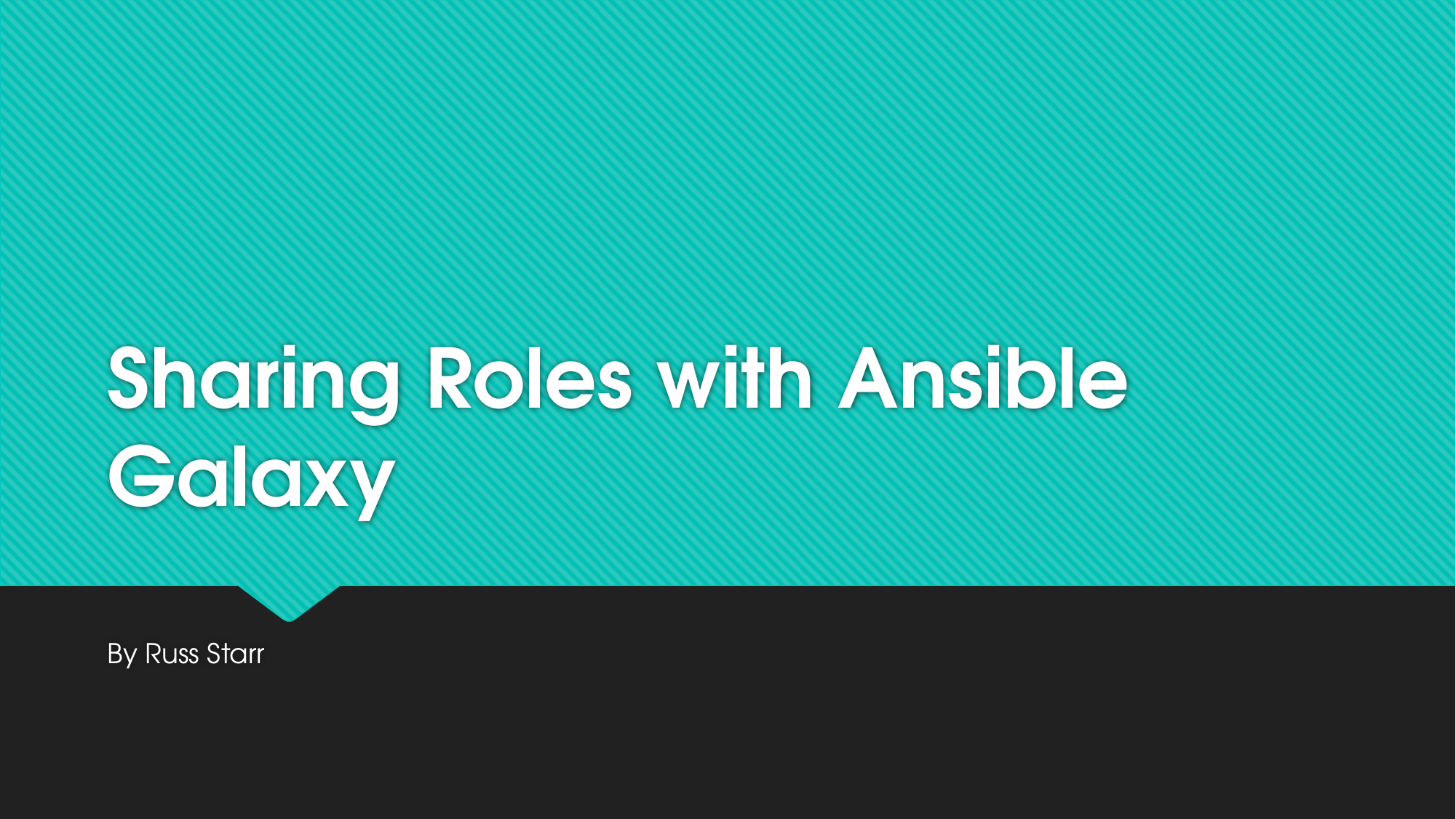

# Sharing Roles with Ansible Galaxy
By Russ Starr